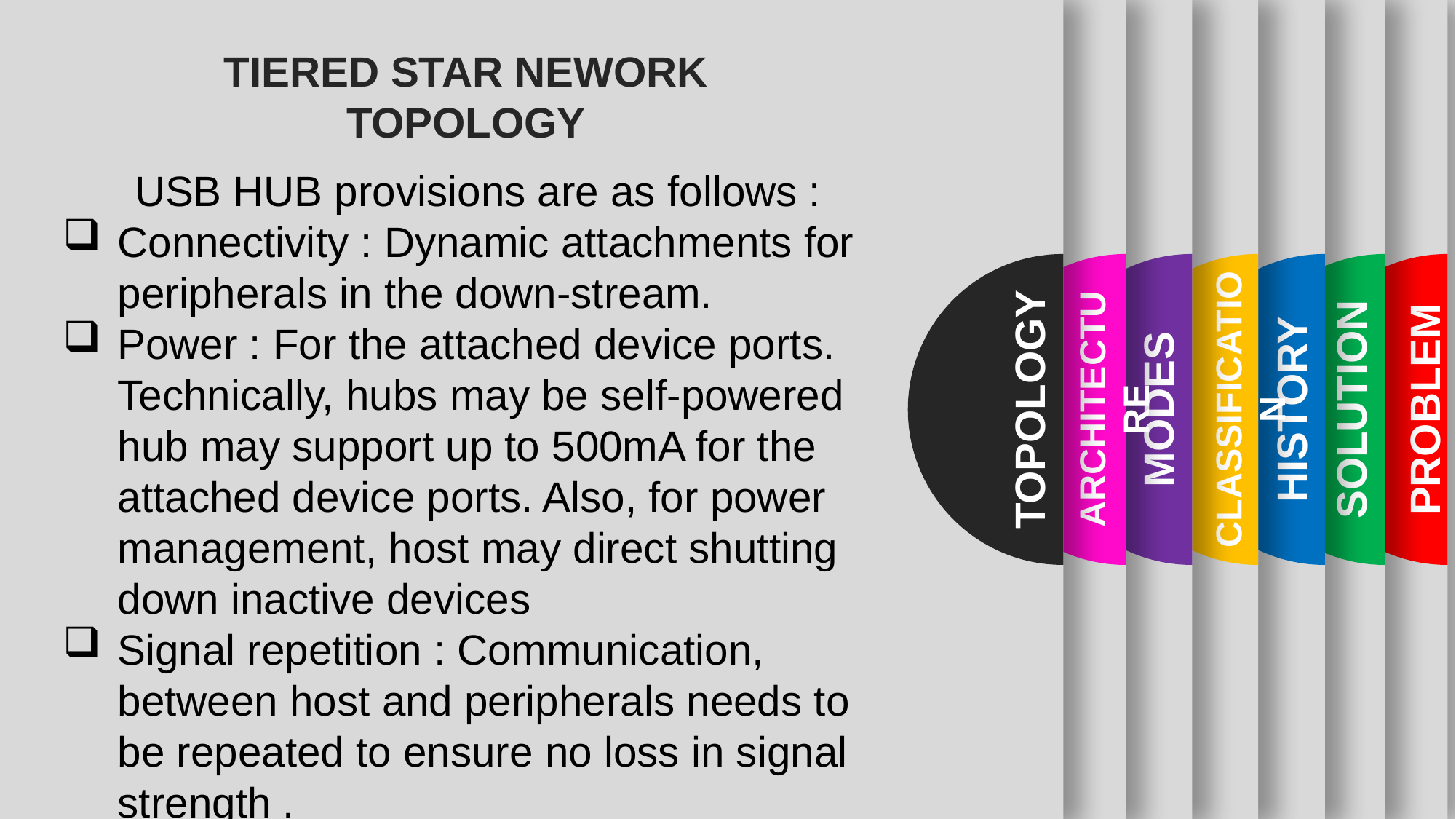

TOPOLOGY

ARCHITECTURE

CLASSIFICATION

HISTORY

SOLUTION

PROBLEM

MODES
TIERED STAR NEWORK TOPOLOGY
USB HUB provisions are as follows :
Connectivity : Dynamic attachments for peripherals in the down-stream.
Power : For the attached device ports. Technically, hubs may be self-powered hub may support up to 500mA for the attached device ports. Also, for power management, host may direct shutting down inactive devices
Signal repetition : Communication, between host and peripherals needs to be repeated to ensure no loss in signal strength .